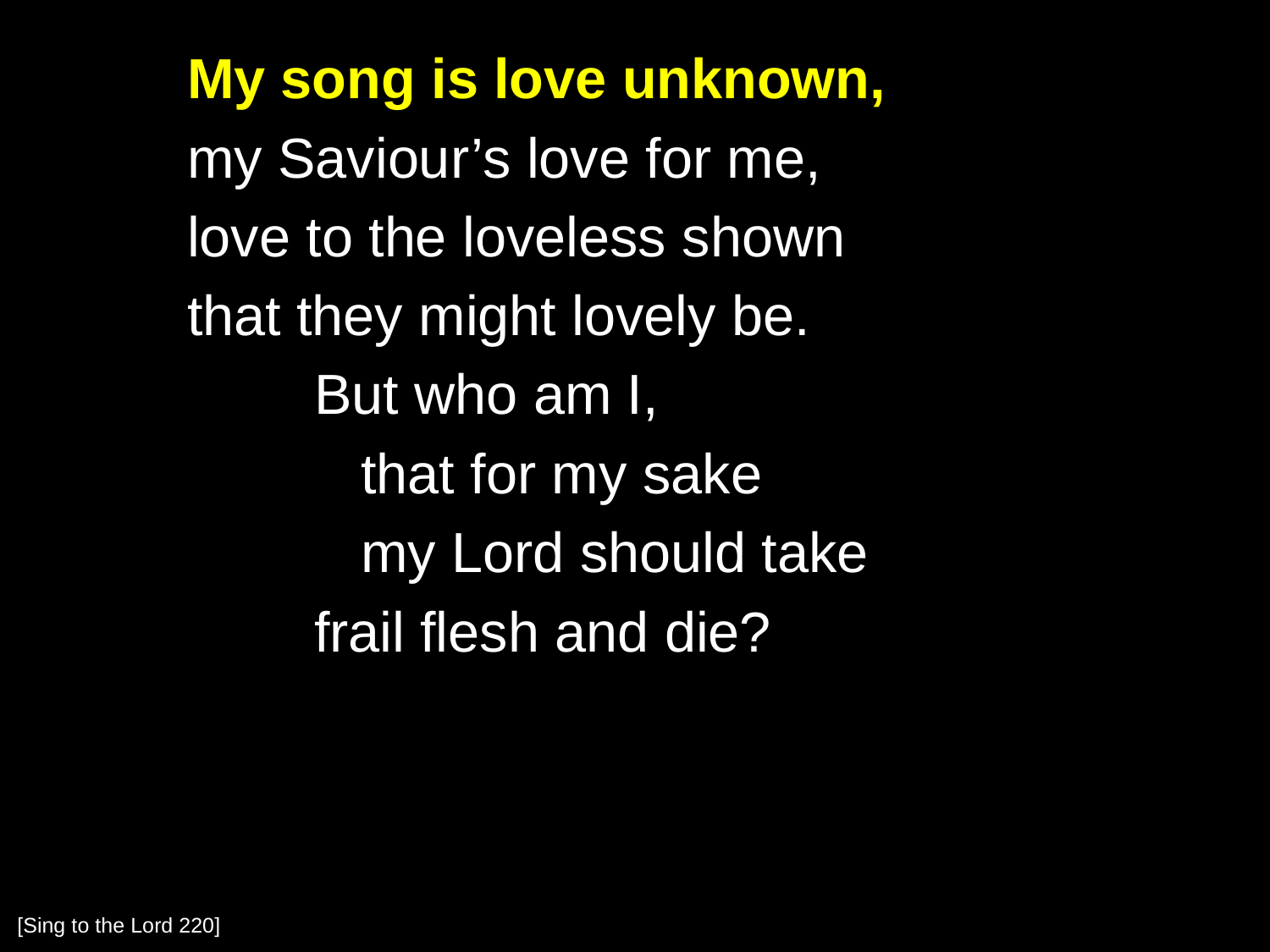

My song is love unknown,
	my Saviour’s love for me,
	love to the loveless shown
	that they might lovely be.
		But who am I,
		   that for my sake
		   my Lord should take
		frail flesh and die?
[Sing to the Lord 220]